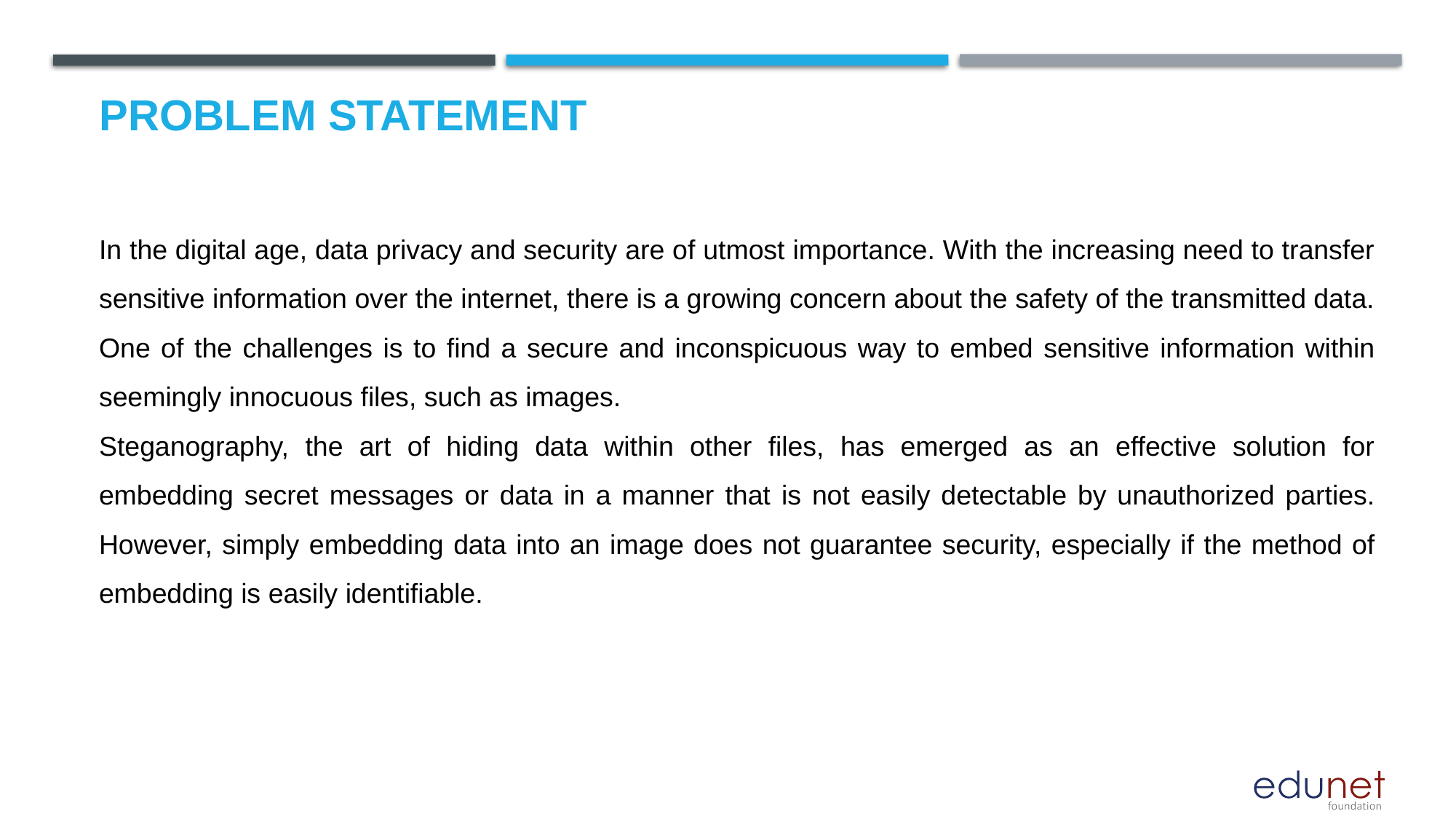

# Problem Statement
In the digital age, data privacy and security are of utmost importance. With the increasing need to transfer sensitive information over the internet, there is a growing concern about the safety of the transmitted data. One of the challenges is to find a secure and inconspicuous way to embed sensitive information within seemingly innocuous files, such as images.
Steganography, the art of hiding data within other files, has emerged as an effective solution for embedding secret messages or data in a manner that is not easily detectable by unauthorized parties. However, simply embedding data into an image does not guarantee security, especially if the method of embedding is easily identifiable.